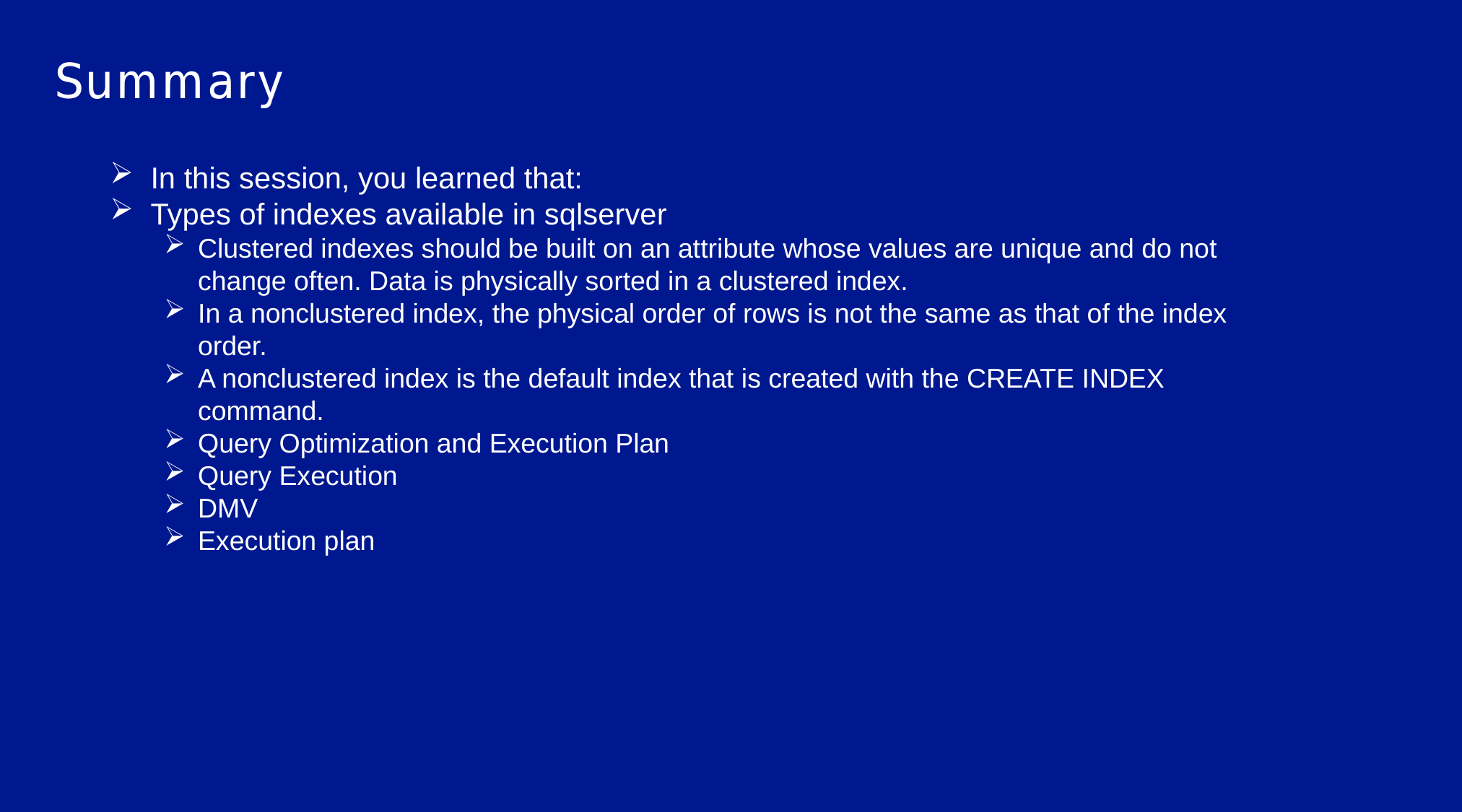

Summary
In this session, you learned that:
Types of indexes available in sqlserver
Clustered indexes should be built on an attribute whose values are unique and do not change often. Data is physically sorted in a clustered index.
In a nonclustered index, the physical order of rows is not the same as that of the index order.
A nonclustered index is the default index that is created with the CREATE INDEX command.
Query Optimization and Execution Plan
Query Execution
DMV
Execution plan